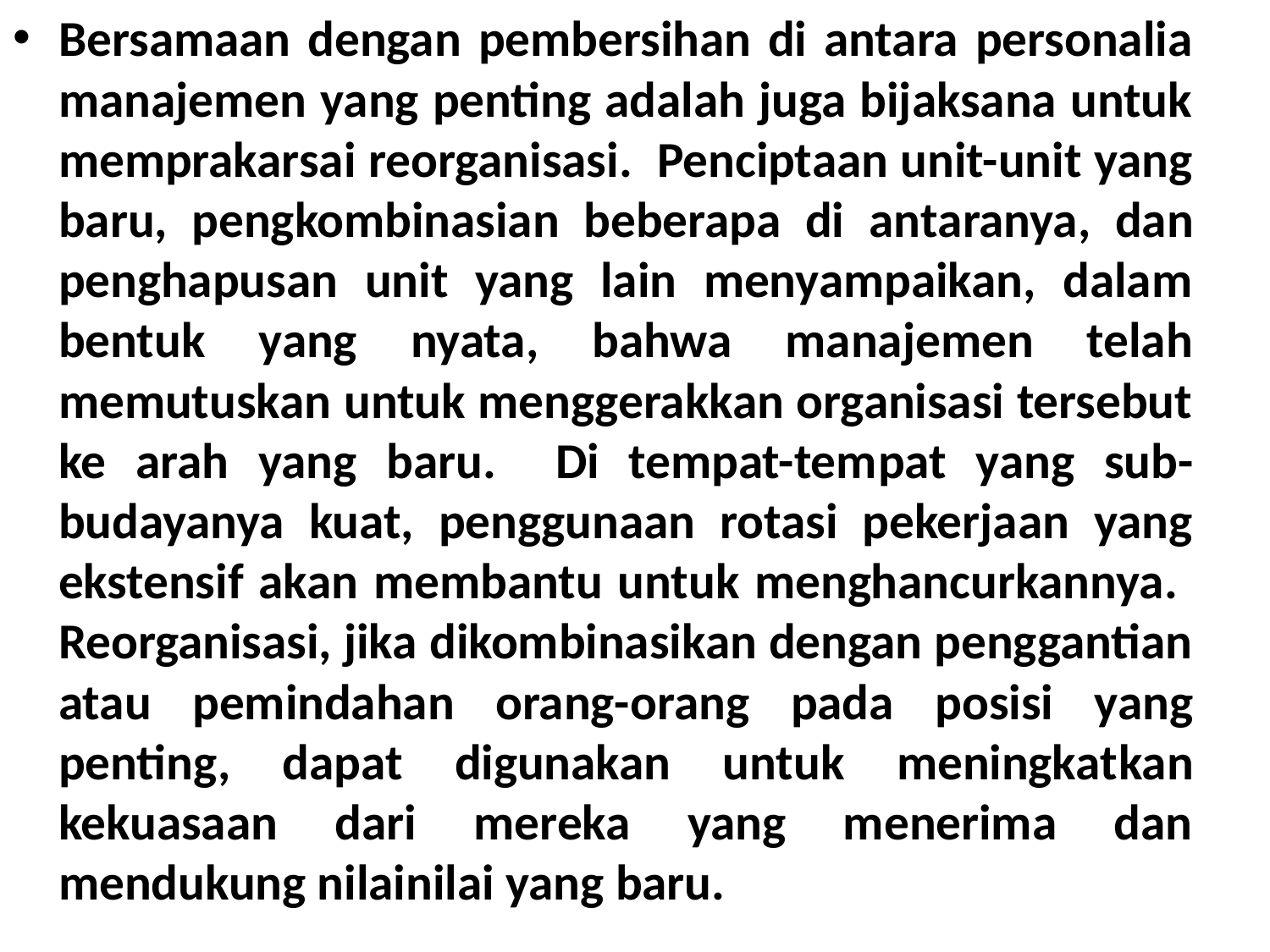

Bersamaan dengan pembersihan di antara personalia manajemen yang penting adalah juga bijaksana untuk memprakarsai reorganisasi.  Penciptaan unit-unit yang baru, pengkombinasian beberapa di an­taranya, dan penghapusan unit yang lain menyampaikan, dalam ben­tuk yang nyata, bahwa manajemen telah memutuskan untuk menggerakkan organisasi tersebut ke arah yang baru.  Di tempat-tem­pat yang sub-budayanya kuat, penggunaan rotasi pekerjaan yang ekstensif akan membantu untuk menghancurkannya.  Reorganisasi, jika dikombinasikan dengan penggantian atau pemindahan orang-­orang pada posisi yang penting, dapat digunakan untuk meningkat­kan kekuasaan dari mereka yang menerima dan mendukung nilai­nilai yang baru.